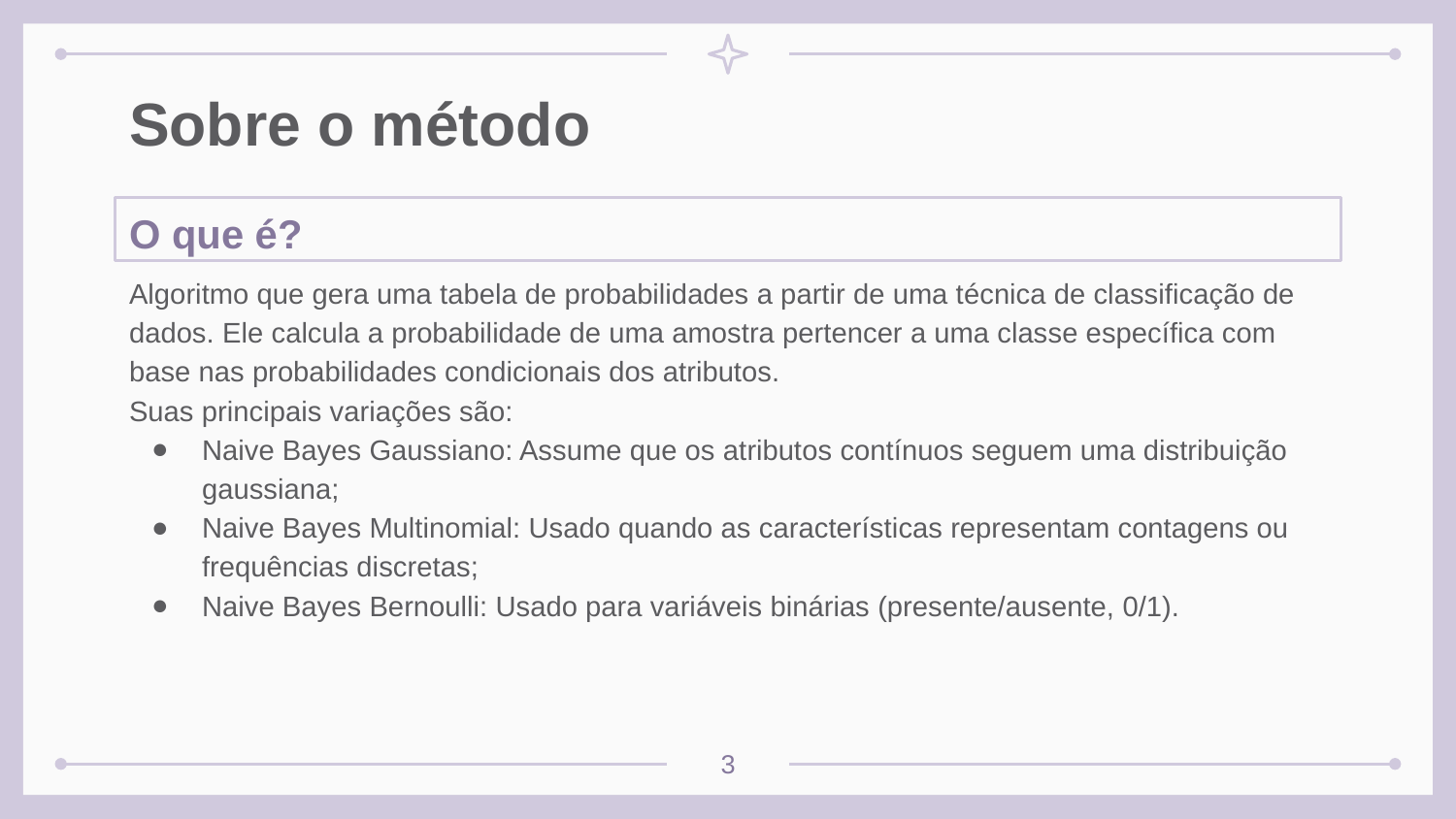

# Sobre o método
O que é?
Algoritmo que gera uma tabela de probabilidades a partir de uma técnica de classificação de dados. Ele calcula a probabilidade de uma amostra pertencer a uma classe específica com base nas probabilidades condicionais dos atributos.
Suas principais variações são:
Naive Bayes Gaussiano: Assume que os atributos contínuos seguem uma distribuição gaussiana;
Naive Bayes Multinomial: Usado quando as características representam contagens ou frequências discretas;
Naive Bayes Bernoulli: Usado para variáveis binárias (presente/ausente, 0/1).
3